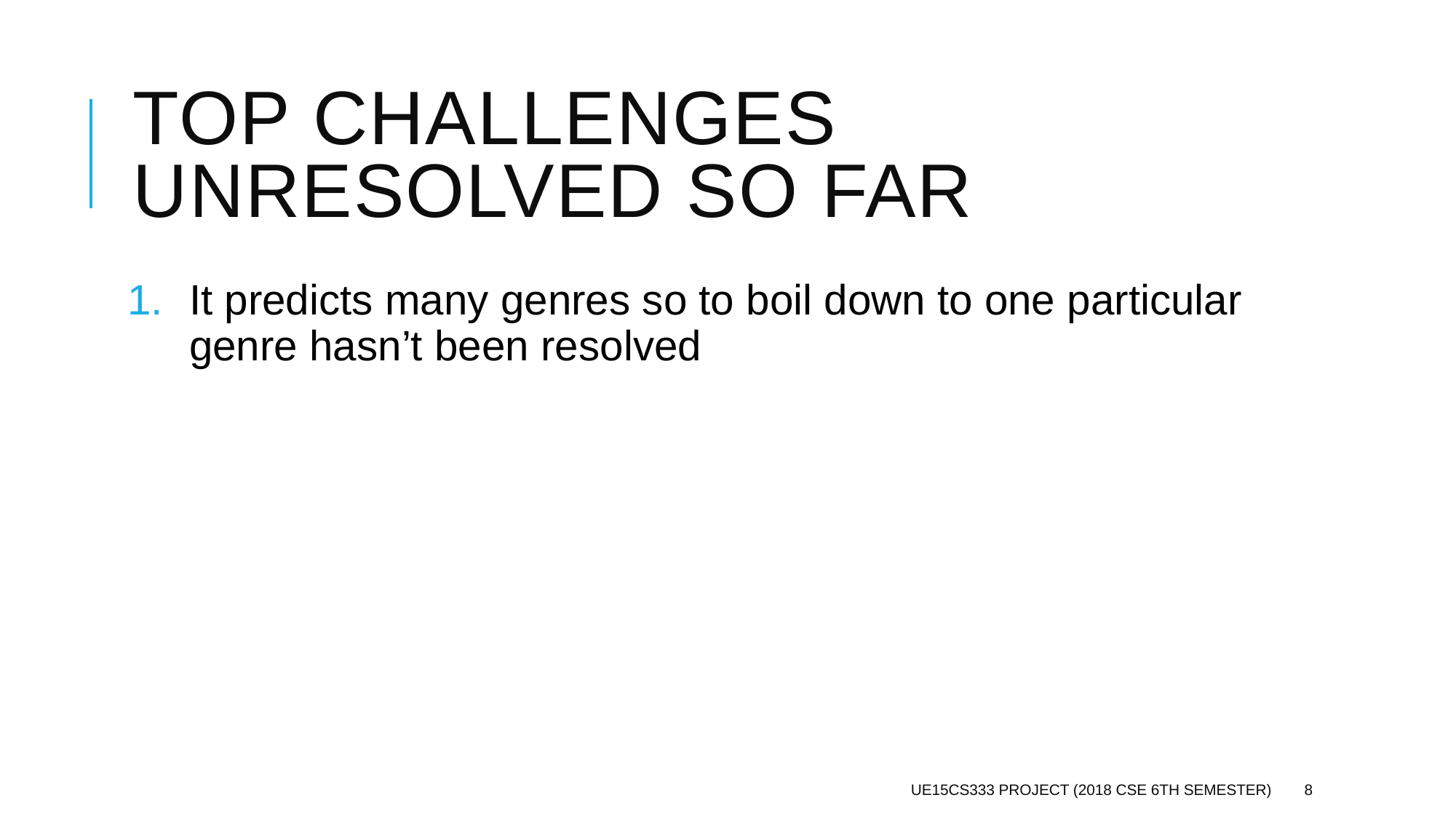

# Top Challenges unresolved so far
It predicts many genres so to boil down to one particular genre hasn’t been resolved

UE15CS333 project (2018 CSE 6th Semester)
8